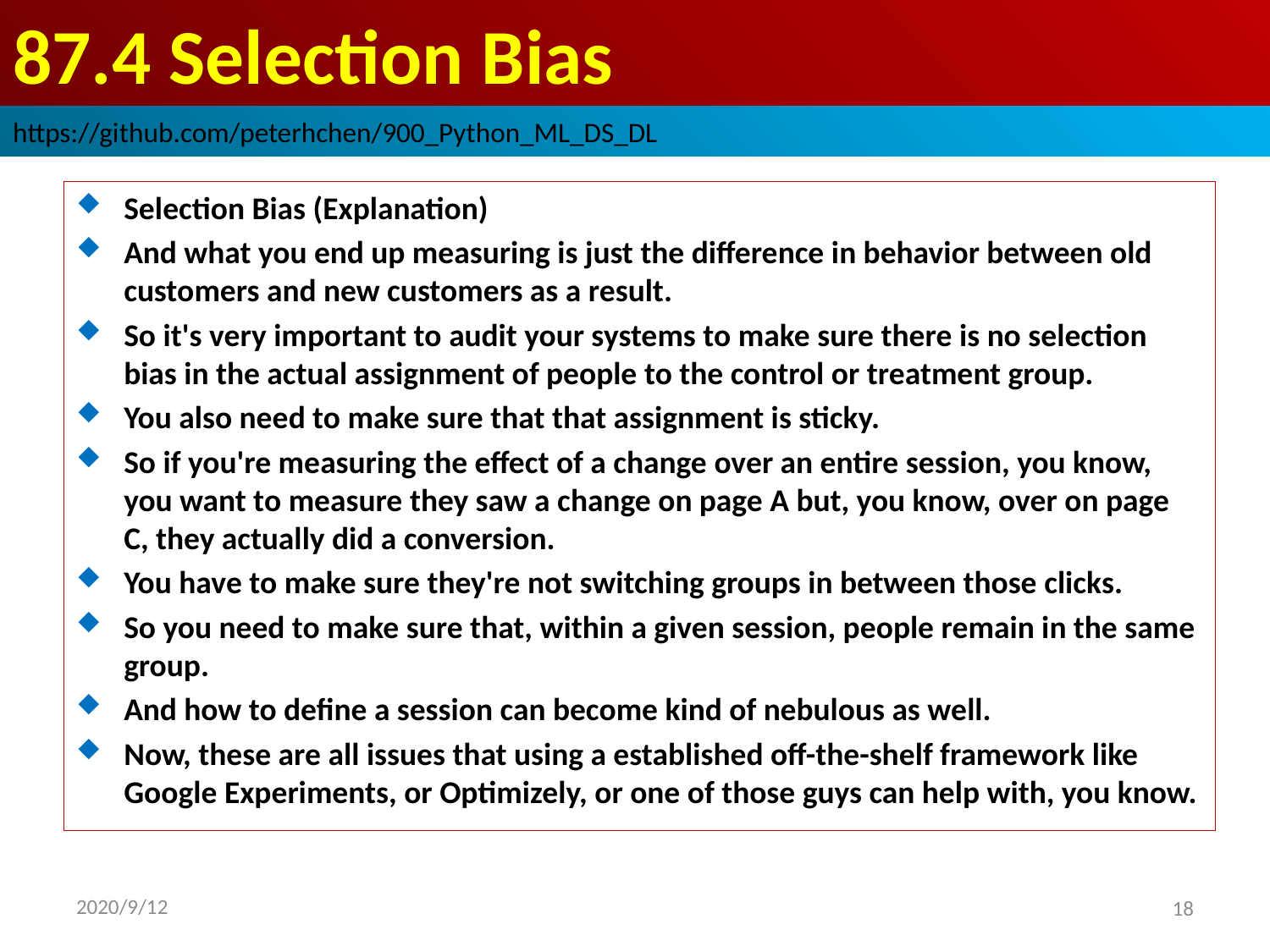

# 87.4 Selection Bias
https://github.com/peterhchen/900_Python_ML_DS_DL
Selection Bias (Explanation)
And what you end up measuring is just the difference in behavior between old customers and new customers as a result.
So it's very important to audit your systems to make sure there is no selection bias in the actual assignment of people to the control or treatment group.
You also need to make sure that that assignment is sticky.
So if you're measuring the effect of a change over an entire session, you know, you want to measure they saw a change on page A but, you know, over on page C, they actually did a conversion.
You have to make sure they're not switching groups in between those clicks.
So you need to make sure that, within a given session, people remain in the same group.
And how to define a session can become kind of nebulous as well.
Now, these are all issues that using a established off-the-shelf framework like Google Experiments, or Optimizely, or one of those guys can help with, you know.
2020/9/12
18